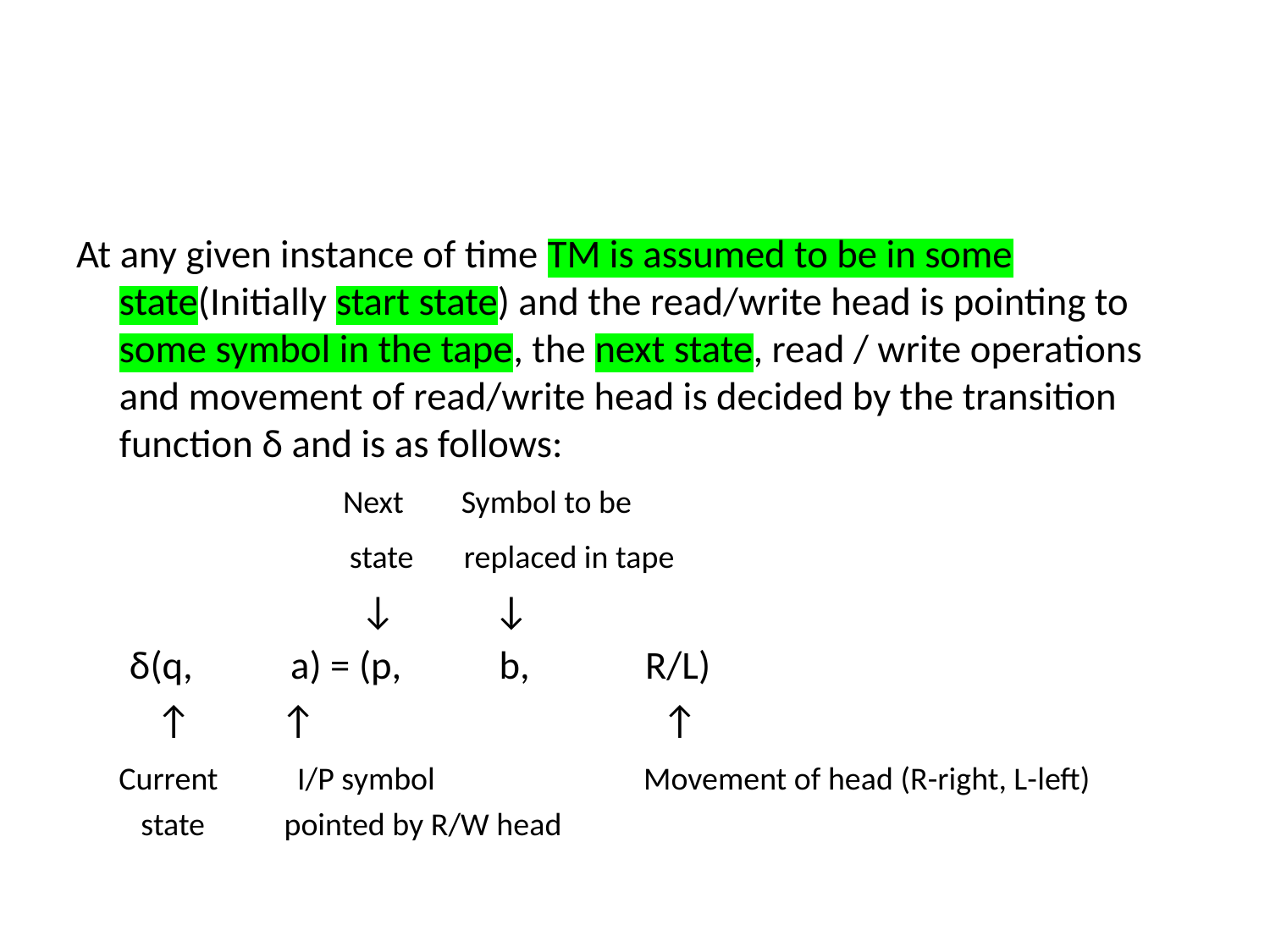

#
At any given instance of time TM is assumed to be in some state(Initially start state) and the read/write head is pointing to some symbol in the tape, the next state, read / write operations and movement of read/write head is decided by the transition function δ and is as follows:
                              Next        Symbol to be
                                      state       replaced in tape
                                ↓           ↓
      δ(q,           a) = (p,           b,             R/L)
         ↑          ↑                                       ↑
     Current           I/P symbol                             Movement of head (R-right, L-left)
         state           pointed by R/W head